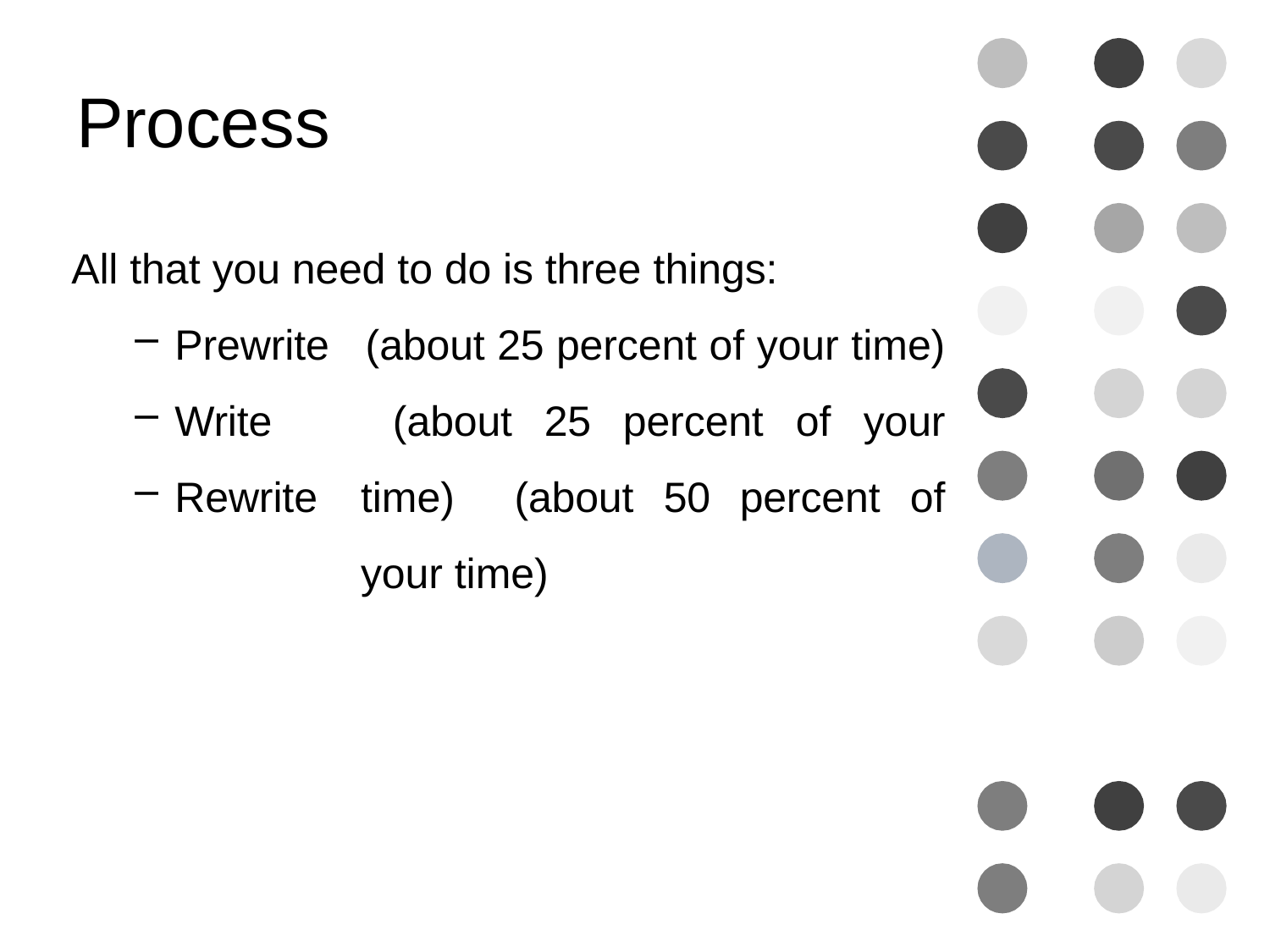

# Process
All that you need to do is three things:
Prewrite
Write
Rewrite
(about 25 percent of your time)  (about 25 percent of your time)  (about 50 percent of your time)